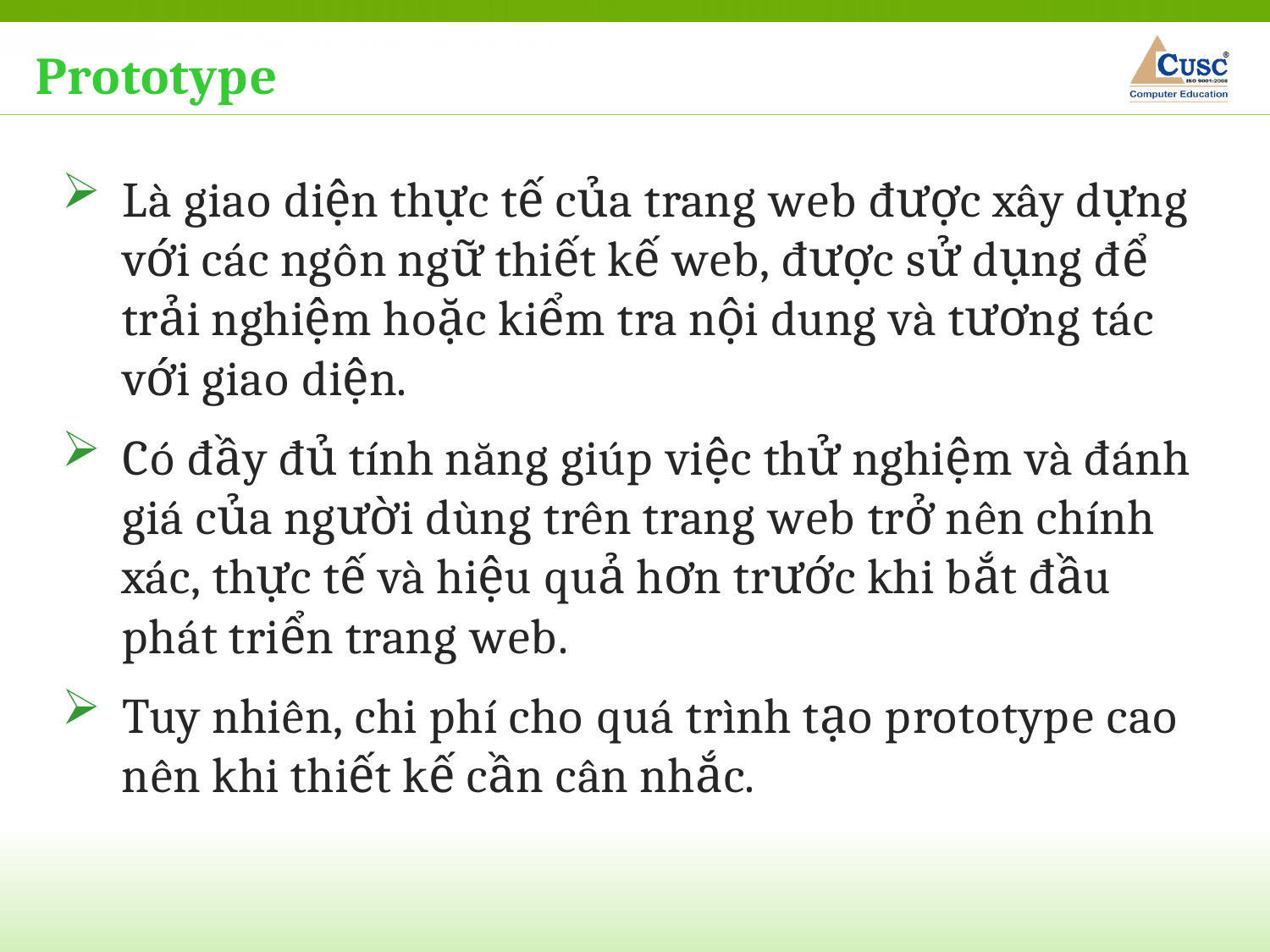

Prototype
Là giao diện thực tế của trang web được xây dựng với các ngôn ngữ thiết kế web, được sử dụng để trải nghiệm hoặc kiểm tra nội dung và tương tác với giao diện.
Có đầy đủ tính năng giúp việc thử nghiệm và đánh giá của người dùng trên trang web trở nên chính xác, thực tế và hiệu quả hơn trước khi bắt đầu phát triển trang web.
Tuy nhiên, chi phí cho quá trình tạo prototype cao nên khi thiết kế cần cân nhắc.